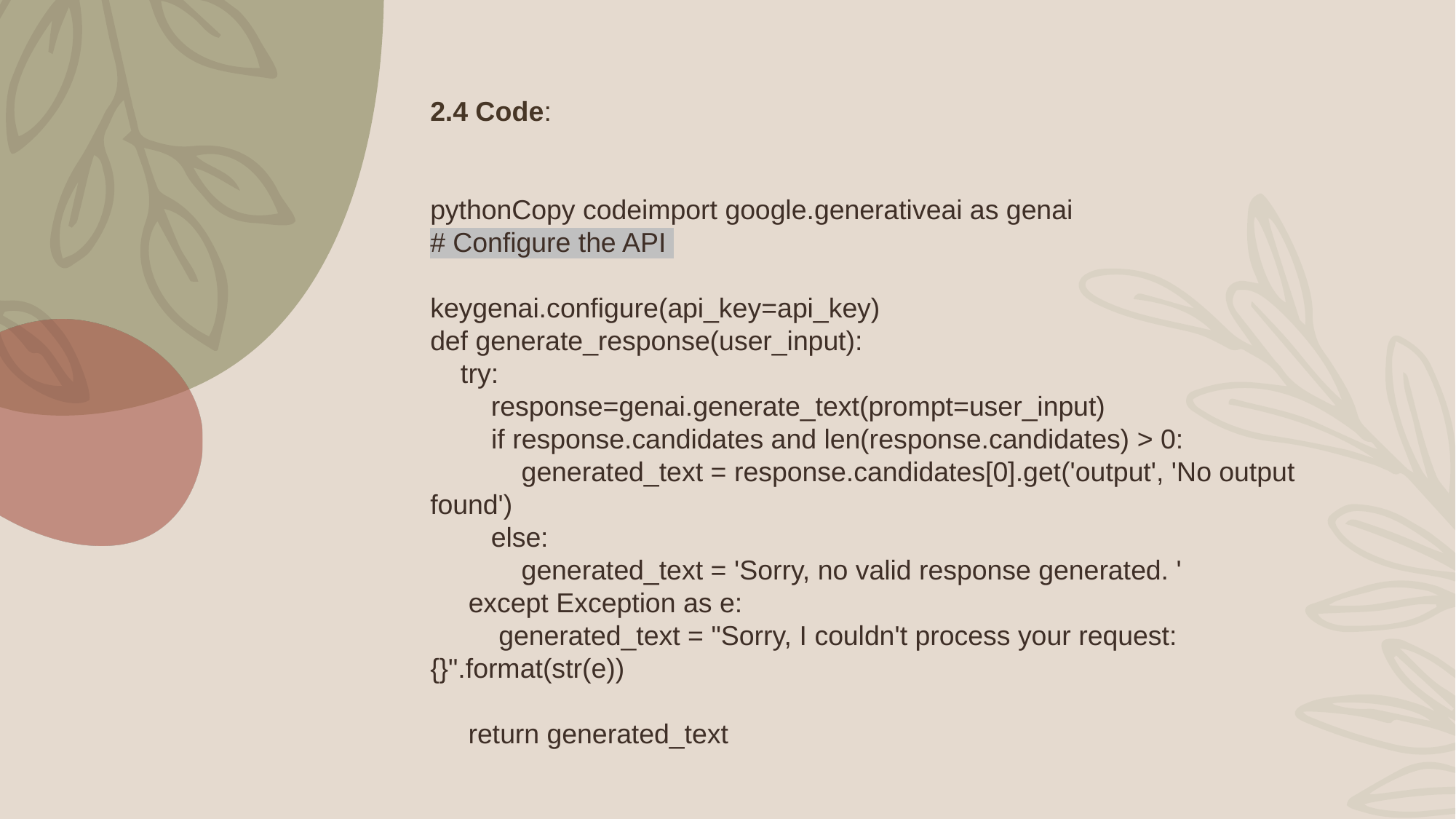

2.4 Code:

pythonCopy codeimport google.generativeai as genai
# Configure the API

keygenai.configure(api_key=api_key)
def generate_response(user_input):
    try:
        response=genai.generate_text(prompt=user_input)
        if response.candidates and len(response.candidates) > 0:
            generated_text = response.candidates[0].get('output', 'No output found')
        else:
            generated_text = 'Sorry, no valid response generated. '
     except Exception as e:
         generated_text = "Sorry, I couldn't process your request: {}".format(str(e))
     return generated_text